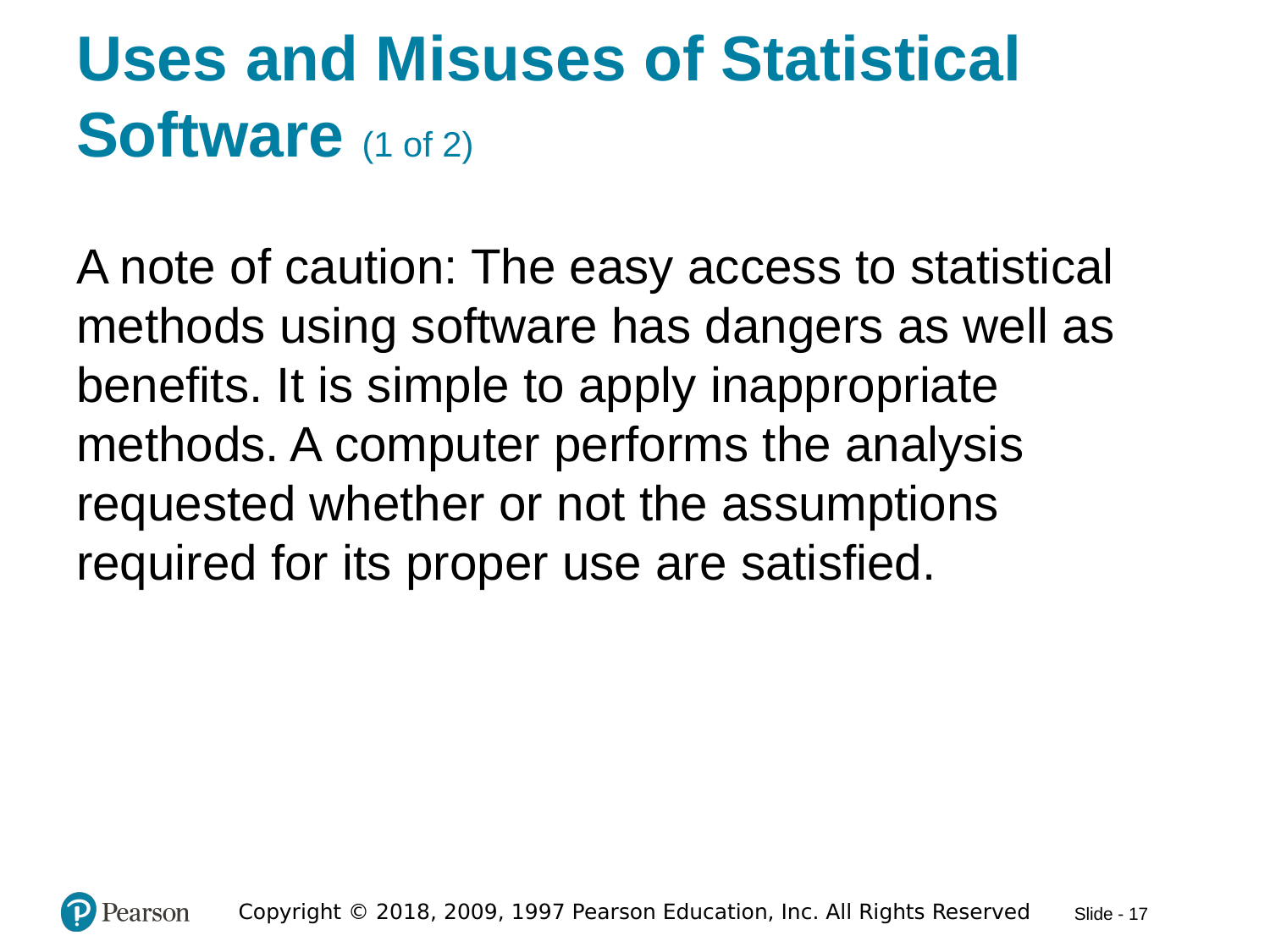

# Uses and Misuses of Statistical Software (1 of 2)
A note of caution: The easy access to statistical methods using software has dangers as well as benefits. It is simple to apply inappropriate methods. A computer performs the analysis requested whether or not the assumptions required for its proper use are satisfied.